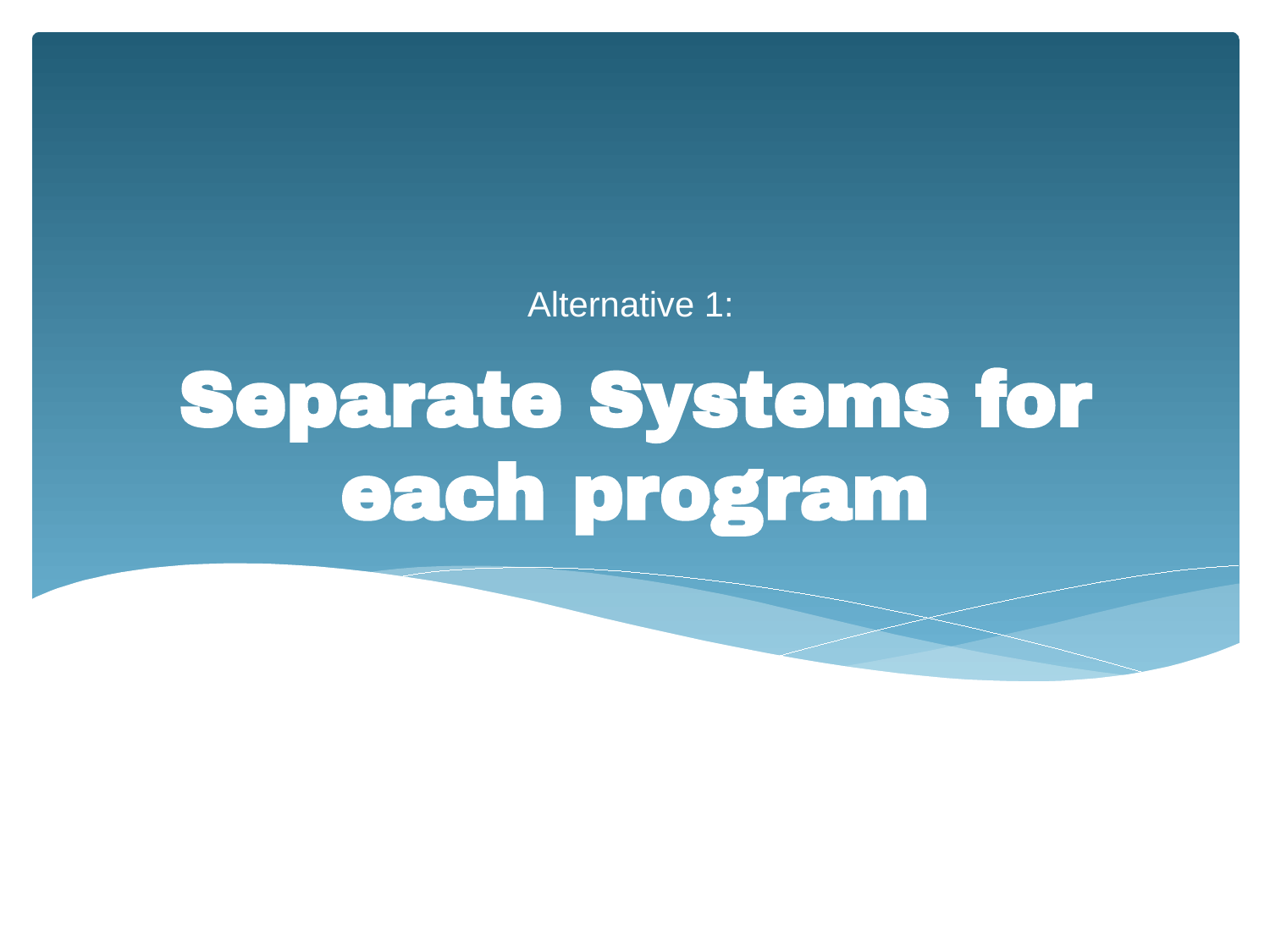

Alternative 1:
# Separate Systems for each program